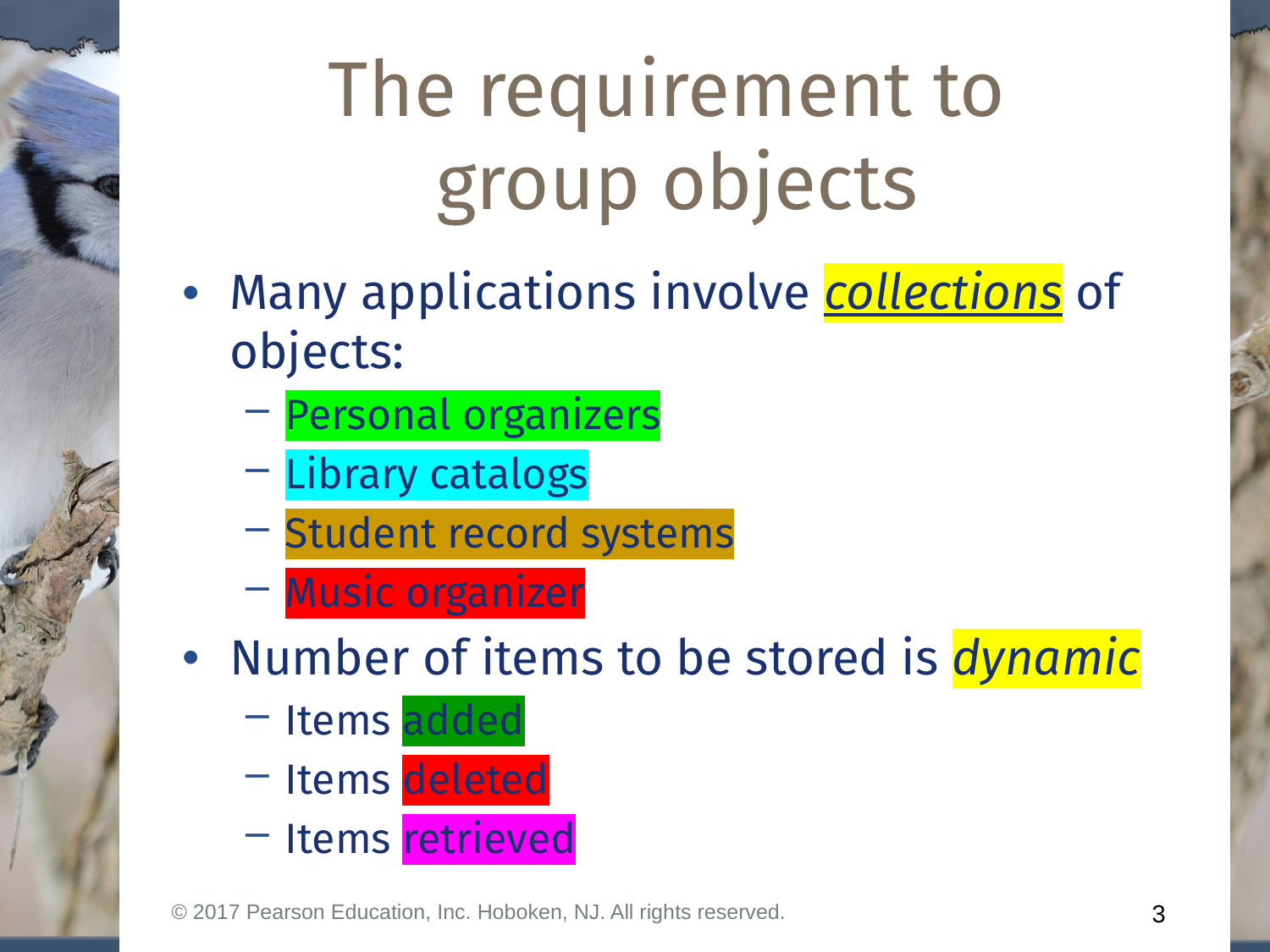

# The requirement to group objects
Many applications involve collections of objects:
Personal organizers
Library catalogs
Student record systems
Music organizer
Number of items to be stored is dynamic
Items added
Items deleted
Items retrieved
© 2017 Pearson Education, Inc. Hoboken, NJ. All rights reserved.